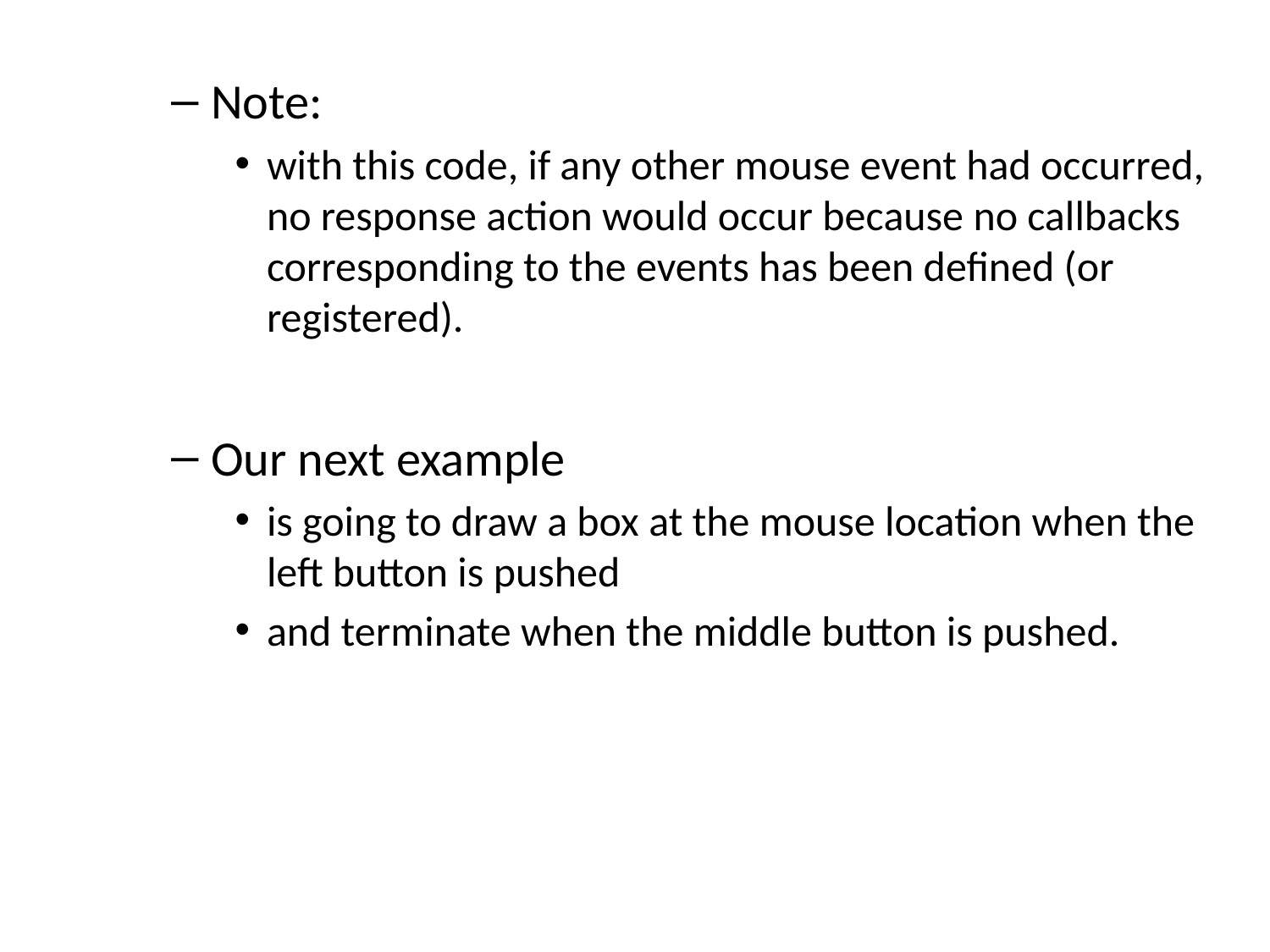

Note:
with this code, if any other mouse event had occurred, no response action would occur because no callbacks corresponding to the events has been defined (or registered).

Our next example
is going to draw a box at the mouse location when the left button is pushed
and terminate when the middle button is pushed.